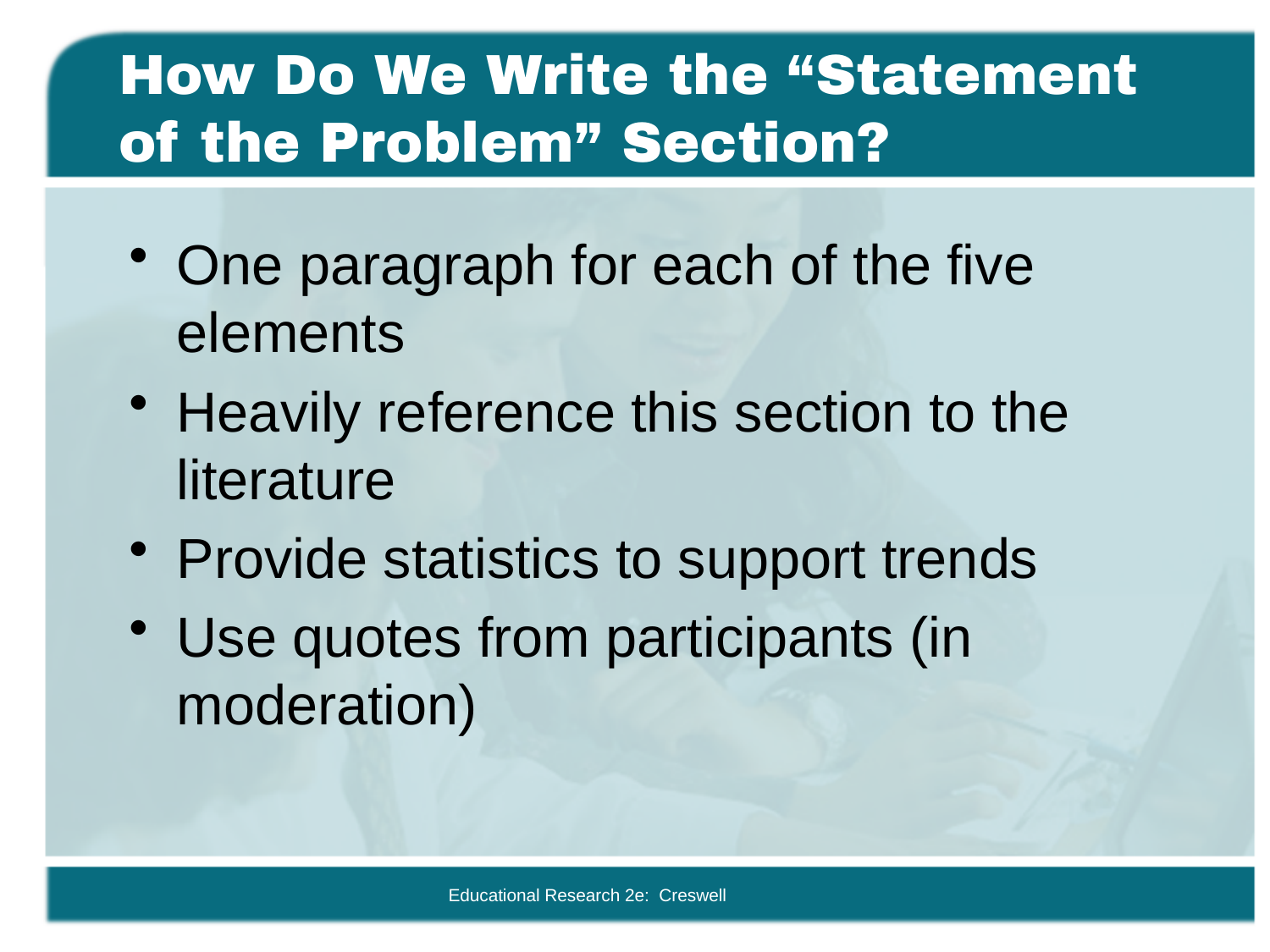

# How Do We Write the “Statement of the Problem” Section?
One paragraph for each of the five elements
Heavily reference this section to the literature
Provide statistics to support trends
Use quotes from participants (in moderation)
Educational Research 2e:  Creswell